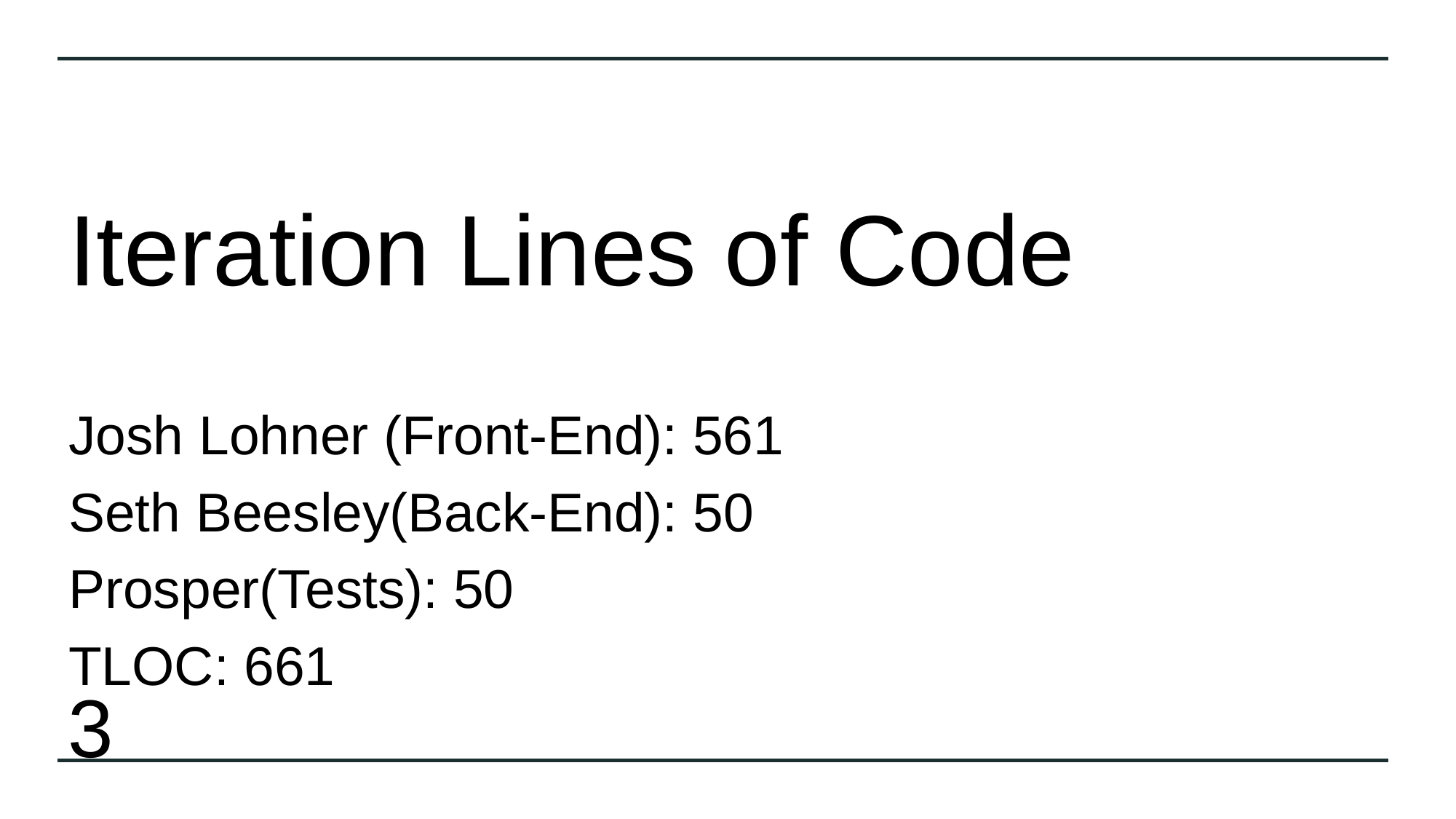

# Iteration Lines of Code
Josh Lohner (Front-End): 561
Seth Beesley(Back-End): 50
Prosper(Tests): 50
TLOC: 661
3